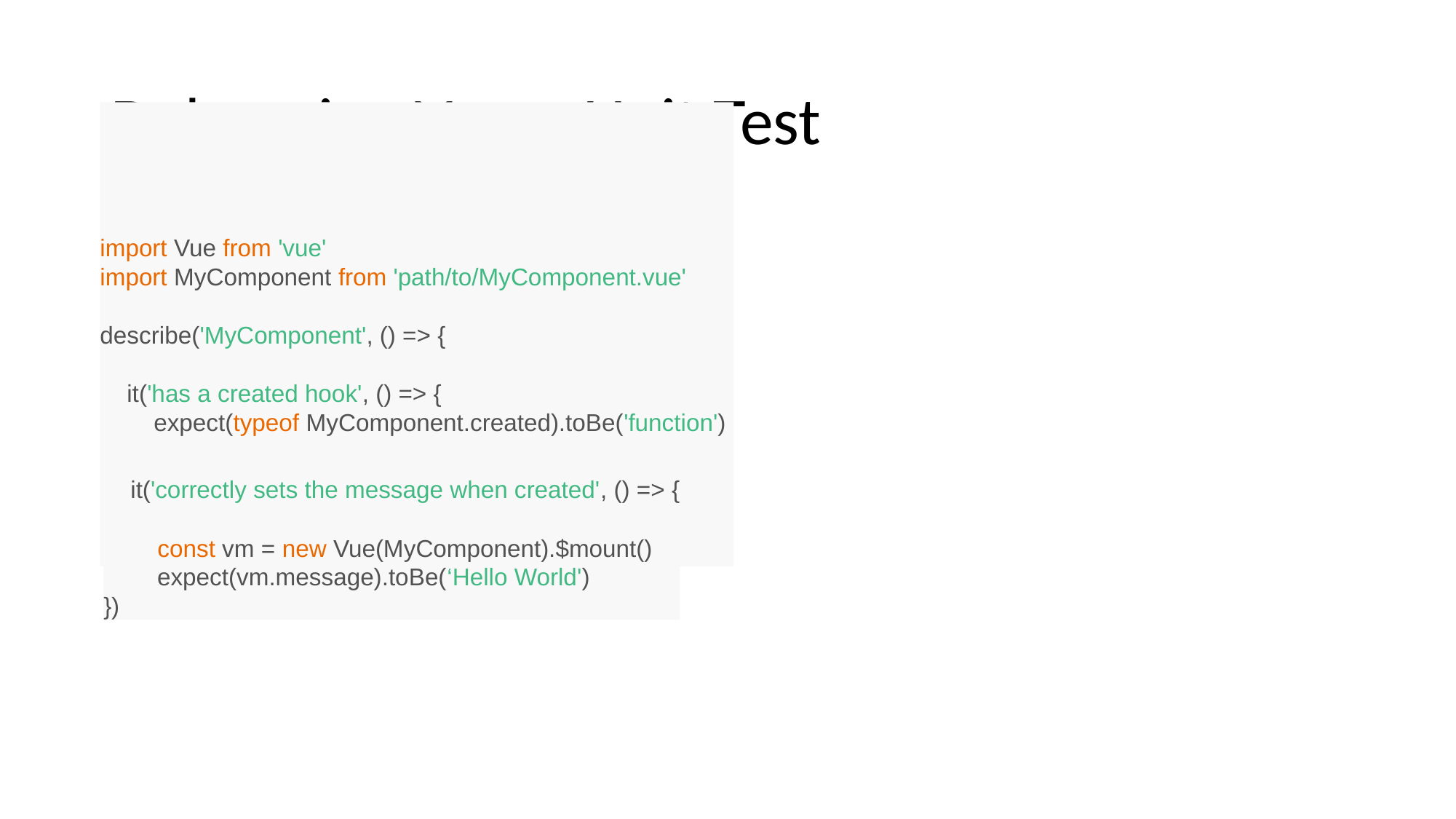

# Debugging Vue – Unit Test
import Vue from 'vue'
import MyComponent from 'path/to/MyComponent.vue'
describe('MyComponent', () => {
    it('has a created hook', () => {
        expect(typeof MyComponent.created).toBe('function')
    it('correctly sets the message when created', () => {
        const vm = new Vue(MyComponent).$mount()
        expect(vm.message).toBe(‘Hello World')
})